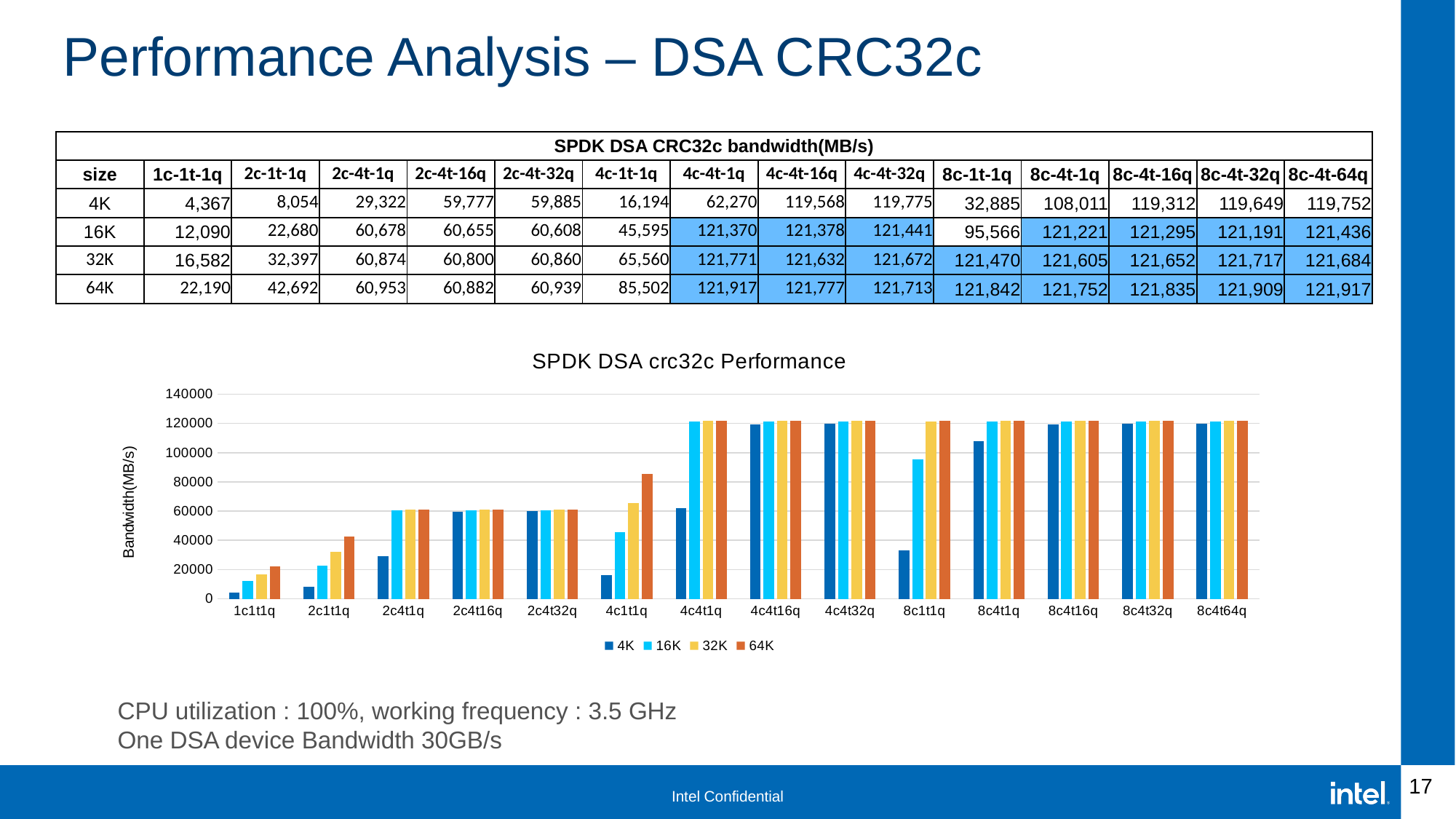

# Performance Analysis – DSA CRC32c
| SPDK DSA CRC32c bandwidth(MB/s) |  |  |  |  |  |  |  |  |  |  |  |  |  |  |
| --- | --- | --- | --- | --- | --- | --- | --- | --- | --- | --- | --- | --- | --- | --- |
| size | 1c-1t-1q | 2c-1t-1q | 2c-4t-1q | 2c-4t-16q | 2c-4t-32q | 4c-1t-1q | 4c-4t-1q | 4c-4t-16q | 4c-4t-32q | 8c-1t-1q | 8c-4t-1q | 8c-4t-16q | 8c-4t-32q | 8c-4t-64q |
| 4K | 4,367 | 8,054 | 29,322 | 59,777 | 59,885 | 16,194 | 62,270 | 119,568 | 119,775 | 32,885 | 108,011 | 119,312 | 119,649 | 119,752 |
| 16K | 12,090 | 22,680 | 60,678 | 60,655 | 60,608 | 45,595 | 121,370 | 121,378 | 121,441 | 95,566 | 121,221 | 121,295 | 121,191 | 121,436 |
| 32K | 16,582 | 32,397 | 60,874 | 60,800 | 60,860 | 65,560 | 121,771 | 121,632 | 121,672 | 121,470 | 121,605 | 121,652 | 121,717 | 121,684 |
| 64K | 22,190 | 42,692 | 60,953 | 60,882 | 60,939 | 85,502 | 121,917 | 121,777 | 121,713 | 121,842 | 121,752 | 121,835 | 121,909 | 121,917 |

### Chart: SPDK DSA crc32c Performance

| Category | 4K | 16K | 32K | 64K |
|---|---|---|---|---|
| 1c1t1q | 4367.0 | 12090.0 | 16582.0 | 22190.0 |
| 2c1t1q | 8054.0 | 22680.0 | 32397.0 | 42725.0 |
| 2c4t1q | 29322.0 | 60678.0 | 60874.0 | 60953.0 |
| 2c4t16q | 59777.0 | 60655.0 | 60800.0 | 60882.0 |
| 2c4t32q | 59885.0 | 60705.0 | 60831.0 | 60901.0 |
| 4c1t1q | 16194.0 | 45595.0 | 65560.0 | 85502.0 |
| 4c4t1q | 62270.0 | 121370.0 | 121771.0 | 121917.0 |
| 4c4t16q | 119568.0 | 121378.0 | 121632.0 | 121777.0 |
| 4c4t32q | 119775.0 | 121441.0 | 121672.0 | 121713.0 |
| 8c1t1q | 32885.0 | 95566.0 | 121470.0 | 121842.0 |
| 8c4t1q | 108011.0 | 121221.0 | 121605.0 | 121752.0 |
| 8c4t16q | 119312.0 | 121295.0 | 121652.0 | 121835.0 |
| 8c4t32q | 119649.0 | 121191.0 | 121717.0 | 121909.0 |
| 8c4t64q | 119752.0 | 121436.0 | 121684.0 | 121917.0 |
CPU utilization : 100%, working frequency : 3.5 GHz
One DSA device Bandwidth 30GB/s
17